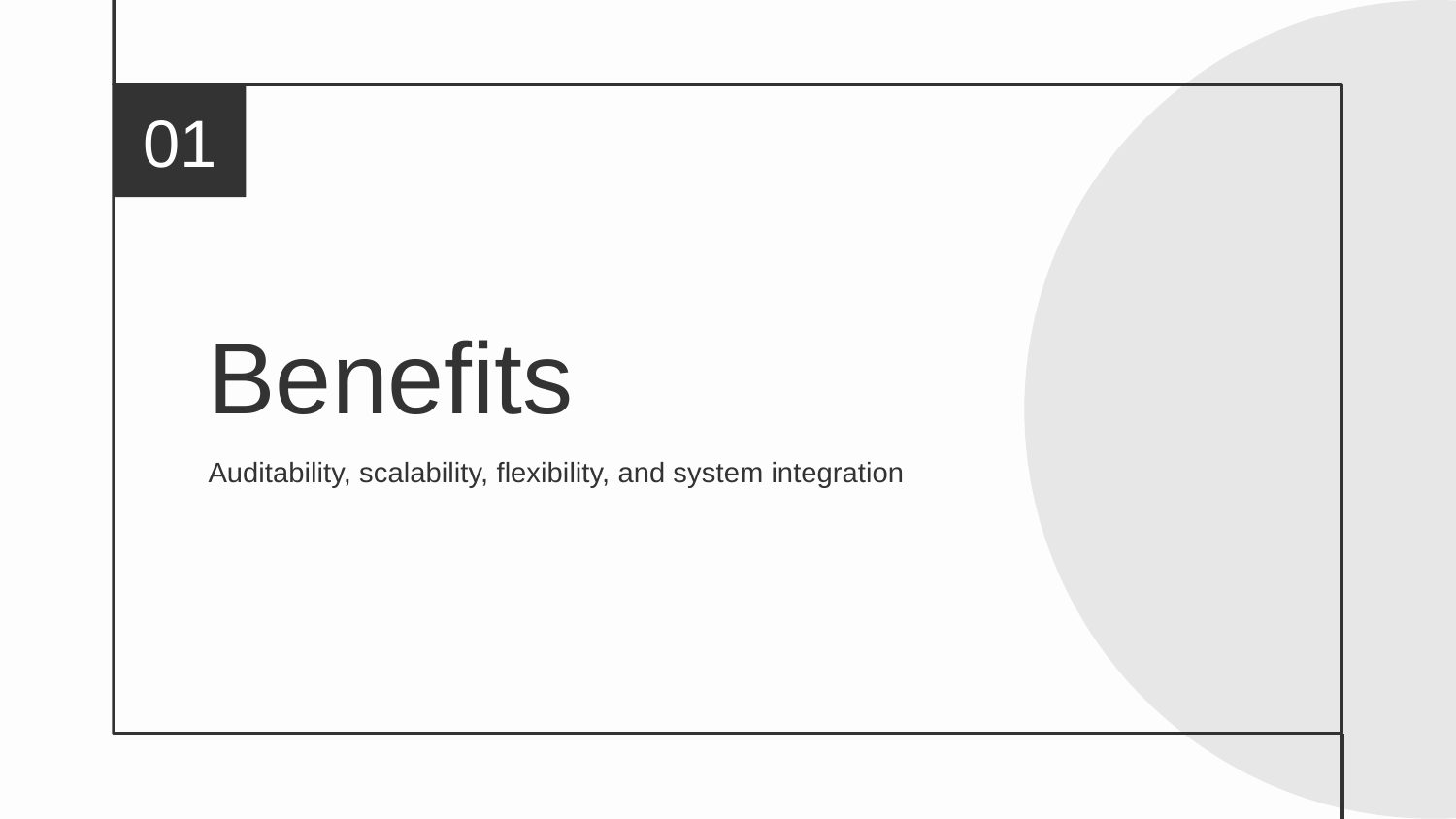

01
# Benefits
Auditability, scalability, flexibility, and system integration